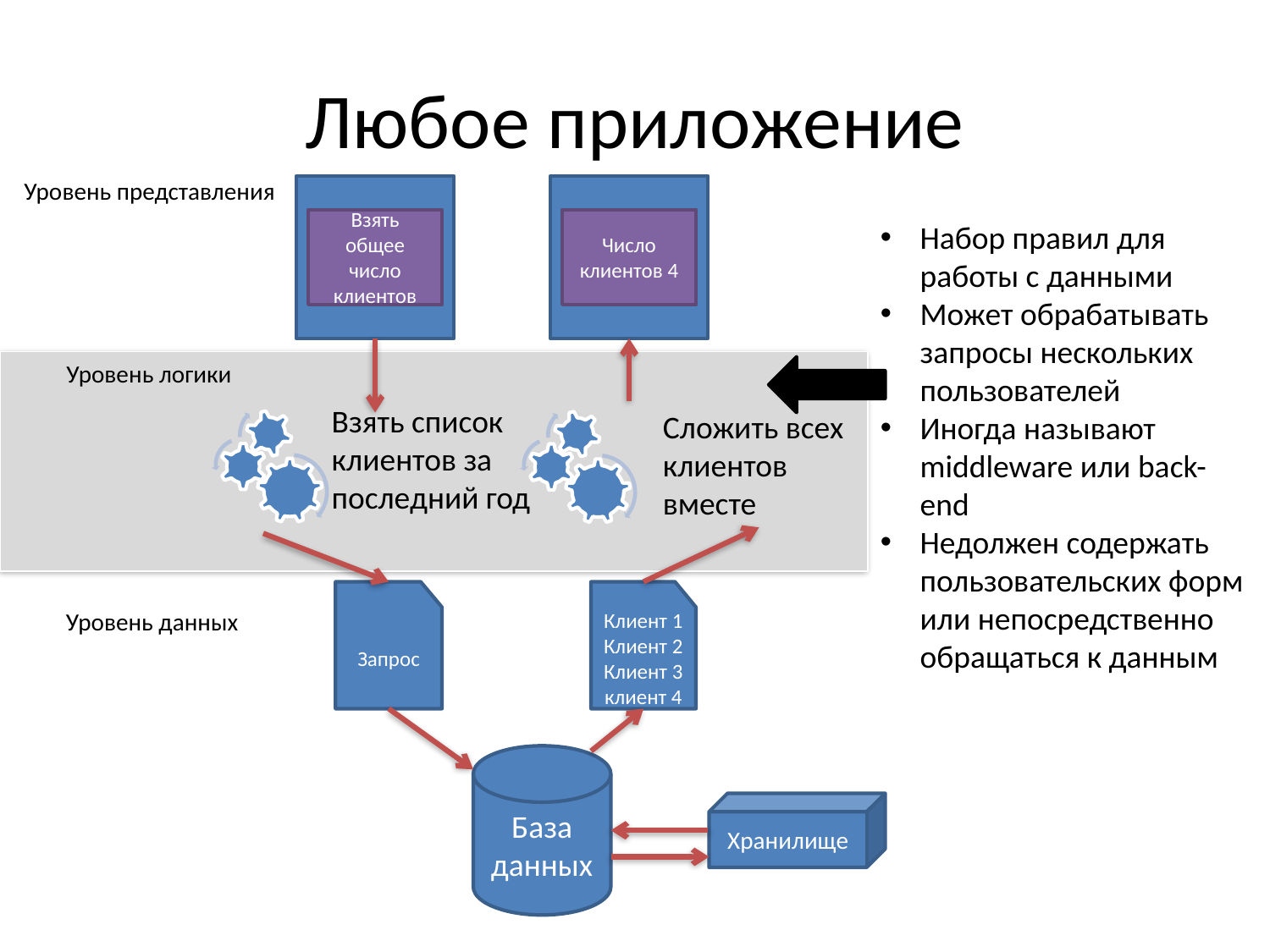

# Любое приложение
Уровень представления

Взять общее число клиентов
Число клиентов 4
Набор правил для работы с данными
Может обрабатывать запросы нескольких пользователей
Иногда называют middleware или back-end
Недолжен содержать пользовательских форм или непосредственно обращаться к данным

Уровень логики

Взять список клиентов за последний год

Сложить всех клиентов вместе

Запрос
Клиент 1
Клиент 2
Клиент 3
клиент 4
Уровень данных
База данных
Хранилище